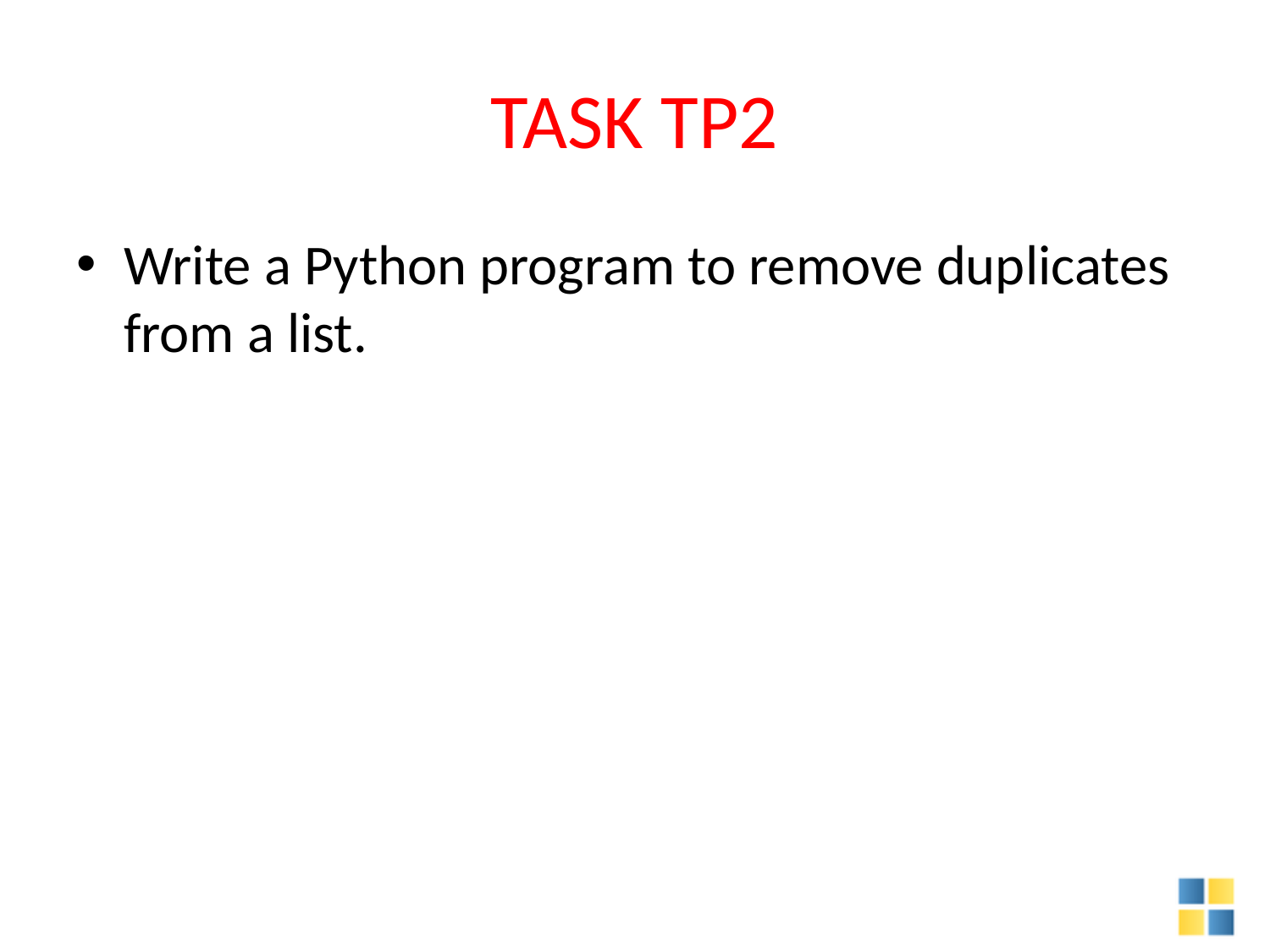

# TASK TP2
Write a Python program to remove duplicates from a list.